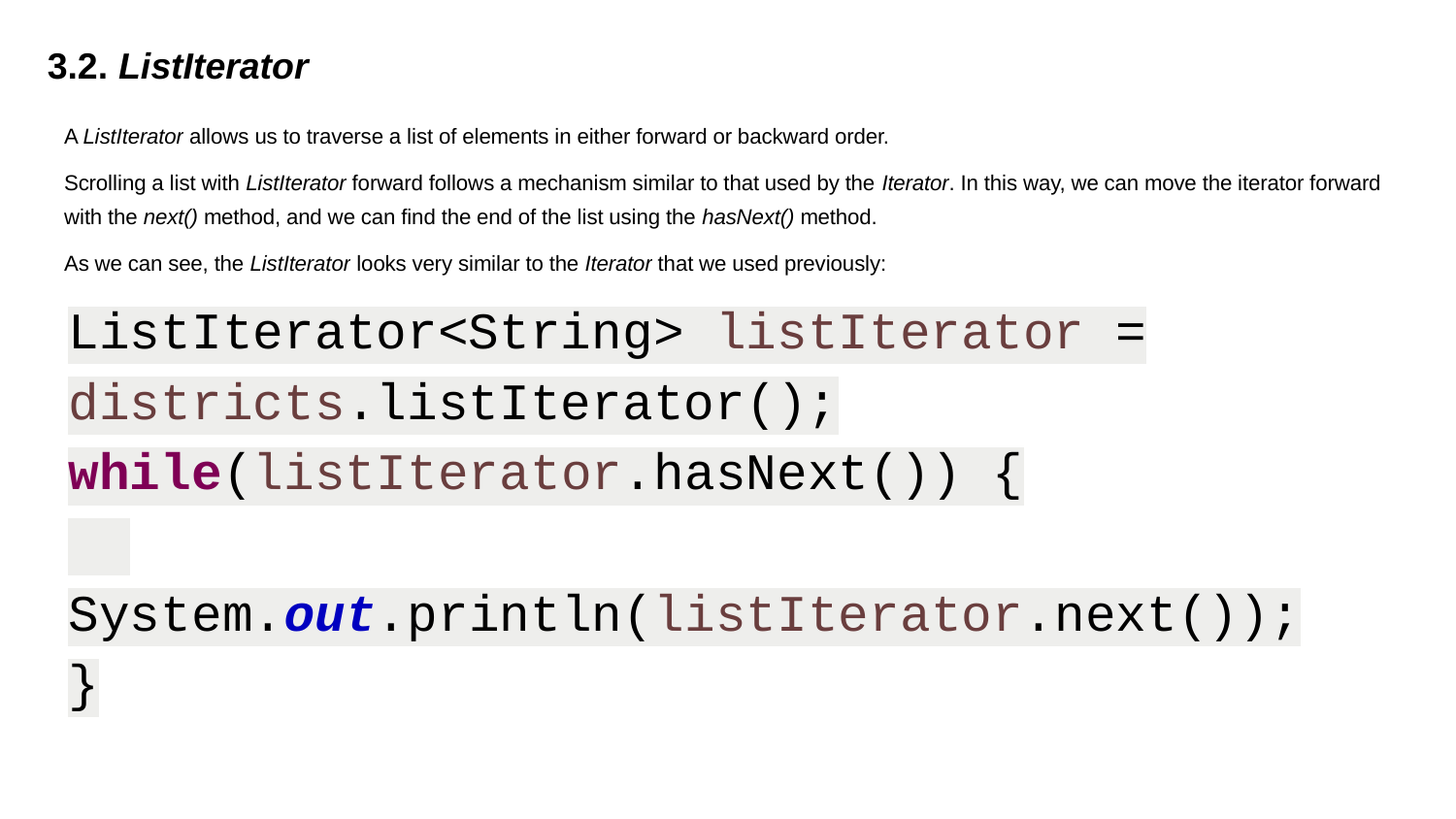

# 3.2. ListIterator
A ListIterator allows us to traverse a list of elements in either forward or backward order.
Scrolling a list with ListIterator forward follows a mechanism similar to that used by the Iterator. In this way, we can move the iterator forward with the next() method, and we can find the end of the list using the hasNext() method.
As we can see, the ListIterator looks very similar to the Iterator that we used previously:
ListIterator<String> listIterator = districts.listIterator();
while(listIterator.hasNext()) {
   System.out.println(listIterator.next());
}